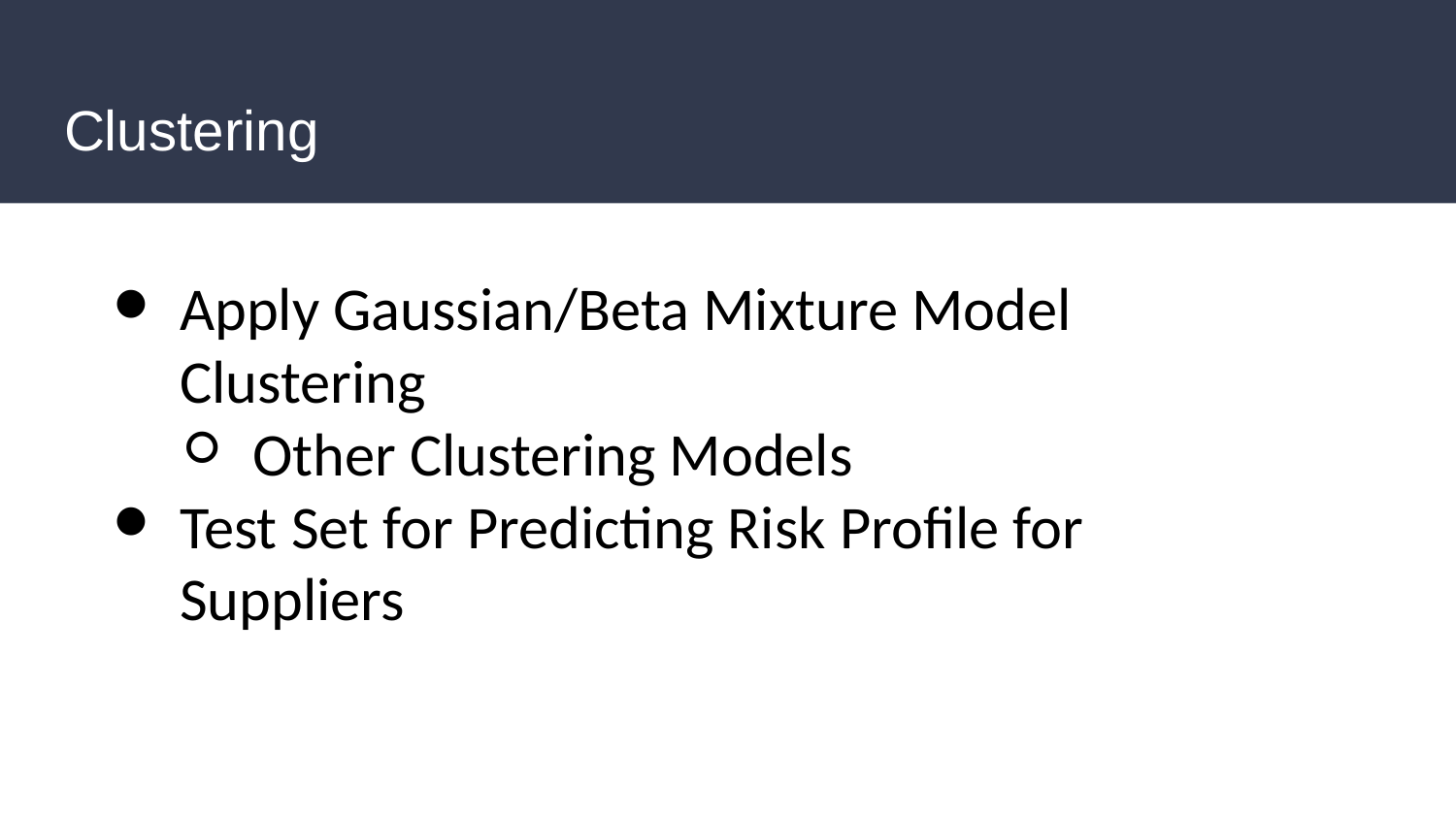

# Clustering
Apply Gaussian/Beta Mixture Model Clustering
Other Clustering Models
Test Set for Predicting Risk Profile for Suppliers